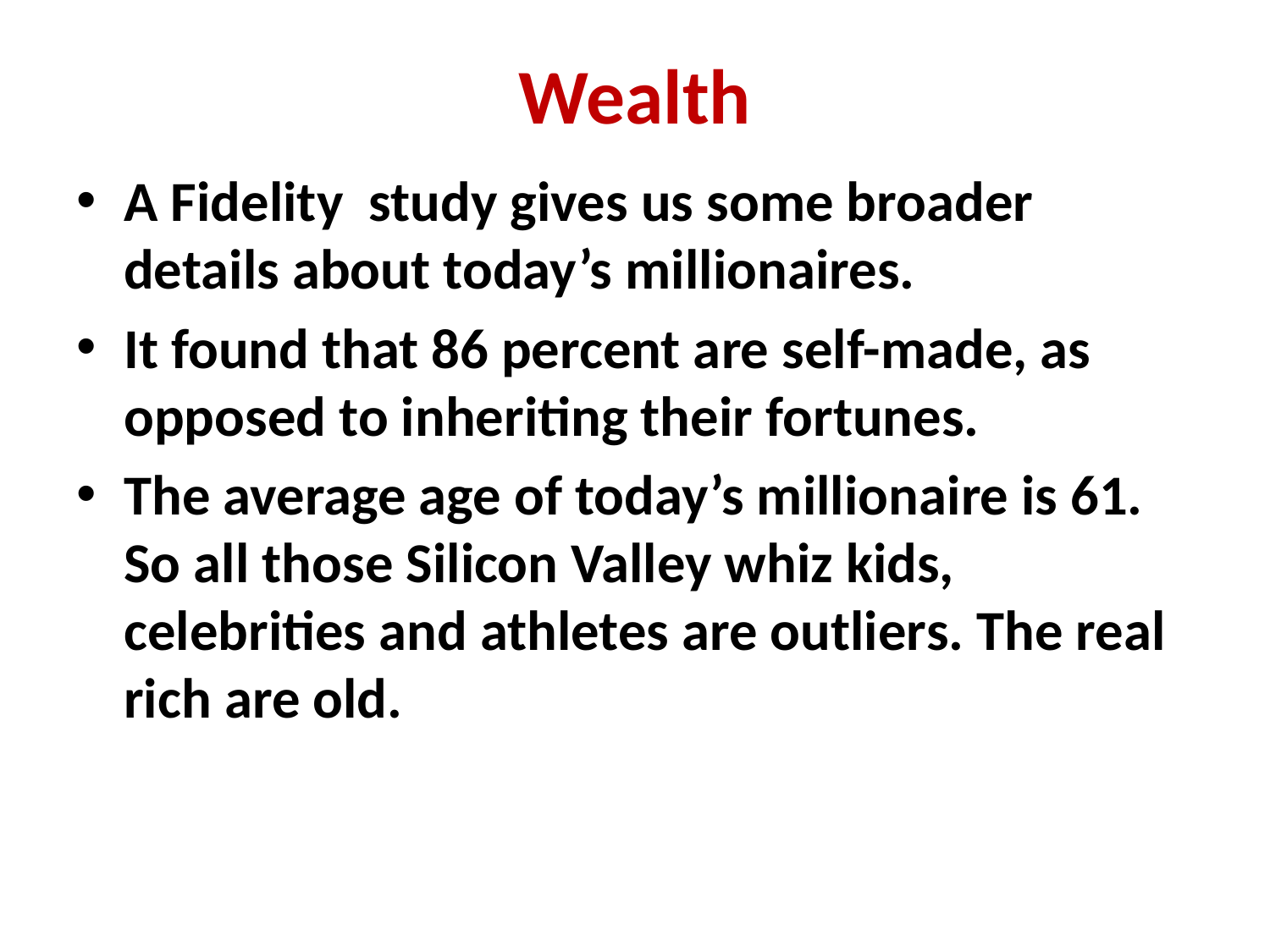

# Wealth
A Fidelity  study gives us some broader details about today’s millionaires.
It found that 86 percent are self-made, as opposed to inheriting their fortunes.
The average age of today’s millionaire is 61. So all those Silicon Valley whiz kids, celebrities and athletes are outliers. The real rich are old.